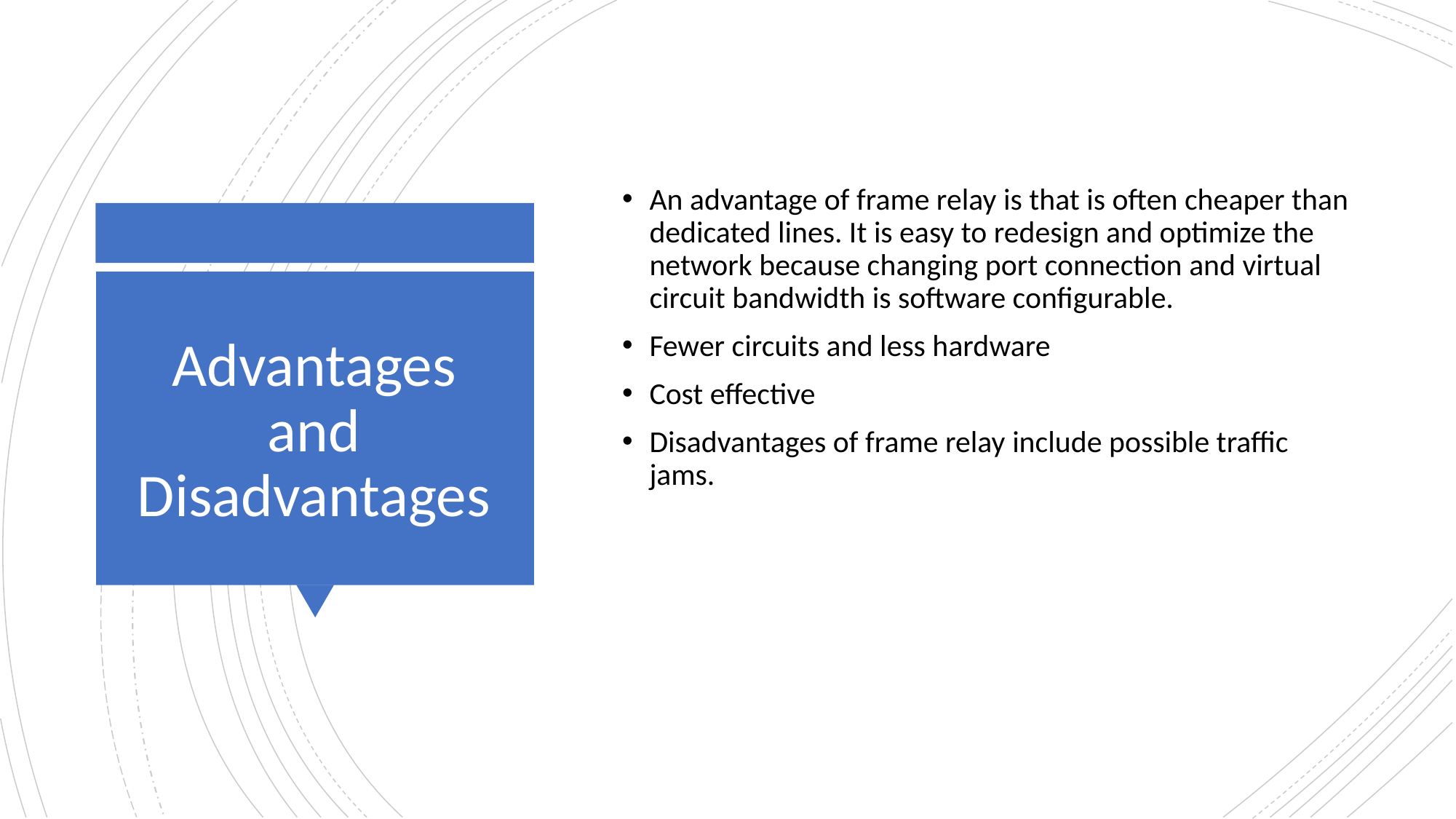

An advantage of frame relay is that is often cheaper than dedicated lines. It is easy to redesign and optimize the network because changing port connection and virtual circuit bandwidth is software configurable.
Fewer circuits and less hardware
Cost effective
Disadvantages of frame relay include possible traffic jams.

# Advantages and Disadvantages